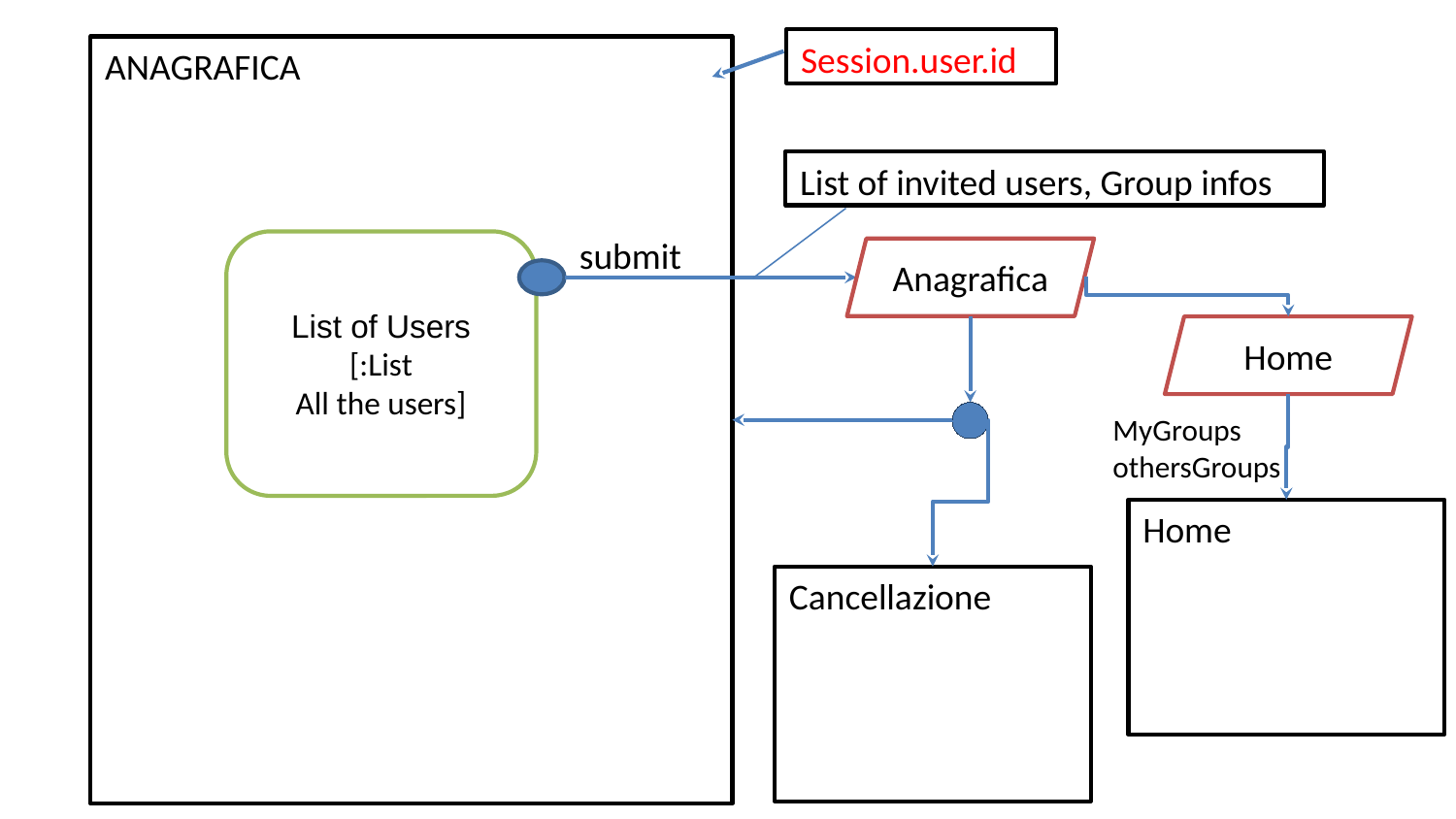

Session.user.id
ANAGRAFICA
List of invited users, Group infos
submit
List of Users
[:List
All the users]
Anagrafica

Home

MyGroups
othersGroups
Home
Cancellazione